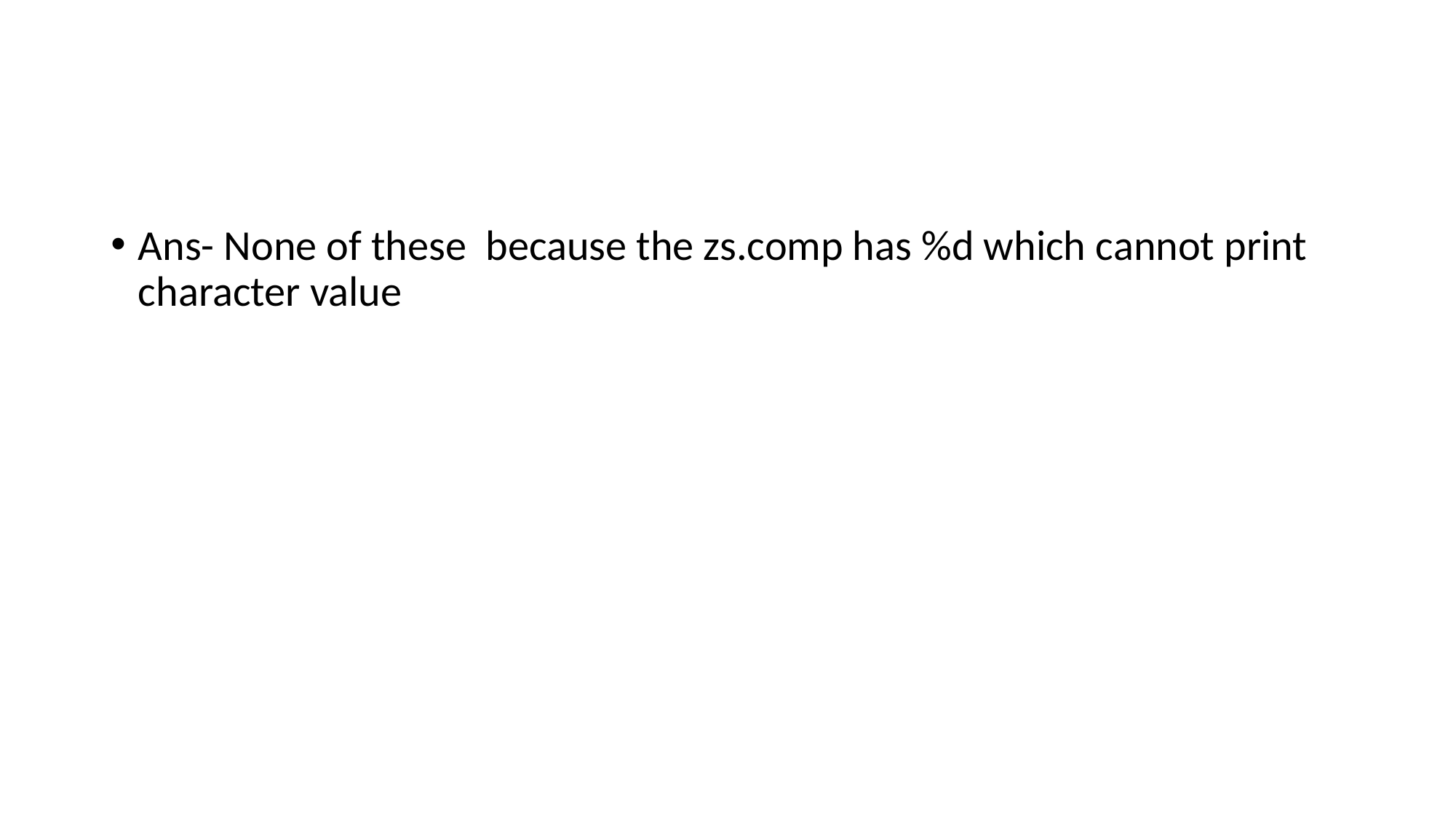

#
Ans- None of these  because the zs.comp has %d which cannot print character value